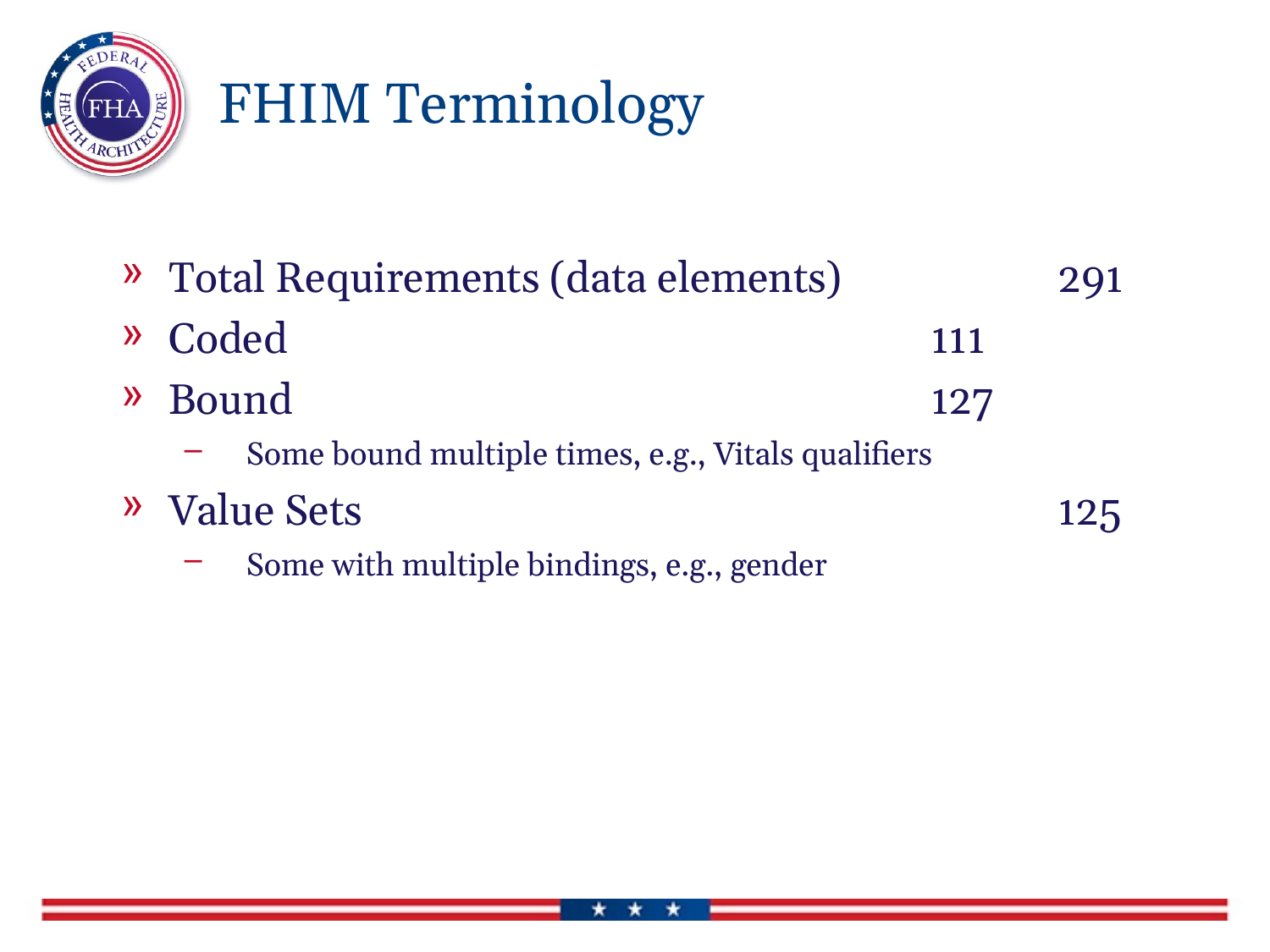

# FHIM Terminology
Total Requirements (data elements)		291
Coded						111
Bound	 					127
Some bound multiple times, e.g., Vitals qualifiers
Value Sets 						125
Some with multiple bindings, e.g., gender